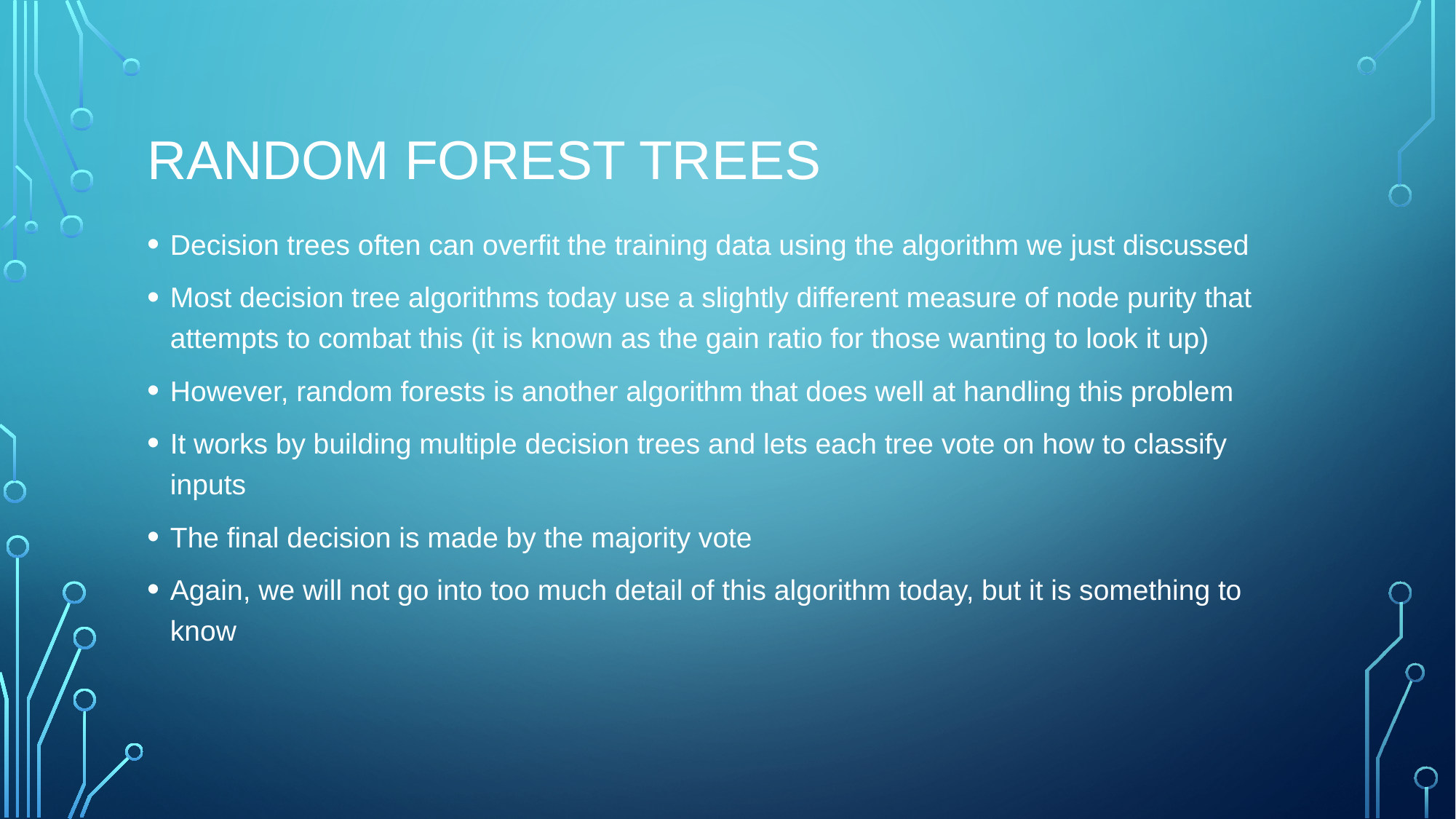

# Random Forest Trees
Decision trees often can overfit the training data using the algorithm we just discussed
Most decision tree algorithms today use a slightly different measure of node purity that attempts to combat this (it is known as the gain ratio for those wanting to look it up)
However, random forests is another algorithm that does well at handling this problem
It works by building multiple decision trees and lets each tree vote on how to classify inputs
The final decision is made by the majority vote
Again, we will not go into too much detail of this algorithm today, but it is something to know